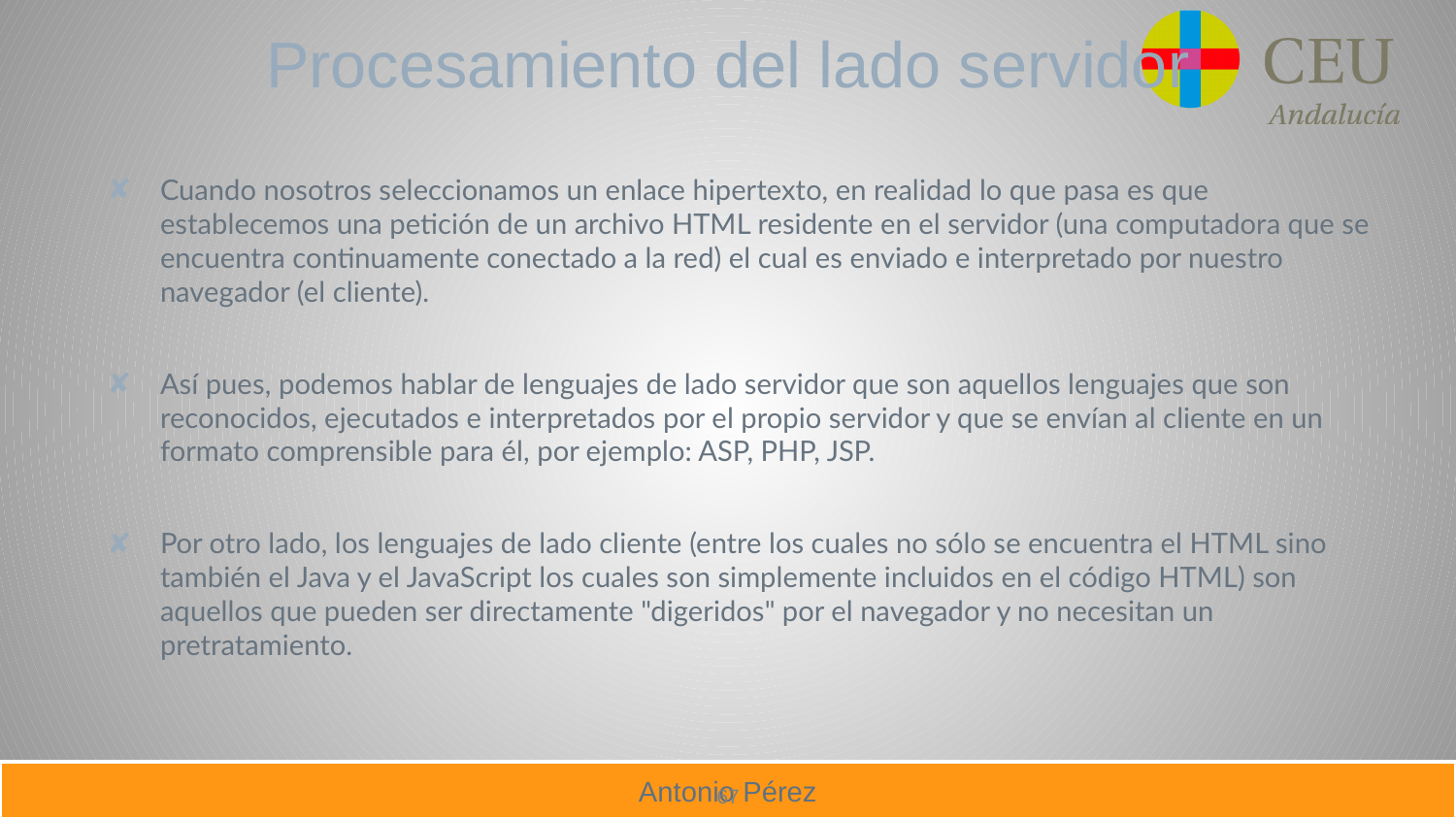

# Procesamiento del lado servidor
Cuando nosotros seleccionamos un enlace hipertexto, en realidad lo que pasa es que establecemos una petición de un archivo HTML residente en el servidor (una computadora que se encuentra continuamente conectado a la red) el cual es enviado e interpretado por nuestro navegador (el cliente).

Así pues, podemos hablar de lenguajes de lado servidor que son aquellos lenguajes que son reconocidos, ejecutados e interpretados por el propio servidor y que se envían al cliente en un formato comprensible para él, por ejemplo: ASP, PHP, JSP.

Por otro lado, los lenguajes de lado cliente (entre los cuales no sólo se encuentra el HTML sino también el Java y el JavaScript los cuales son simplemente incluidos en el código HTML) son aquellos que pueden ser directamente "digeridos" por el navegador y no necesitan un pretratamiento.

67